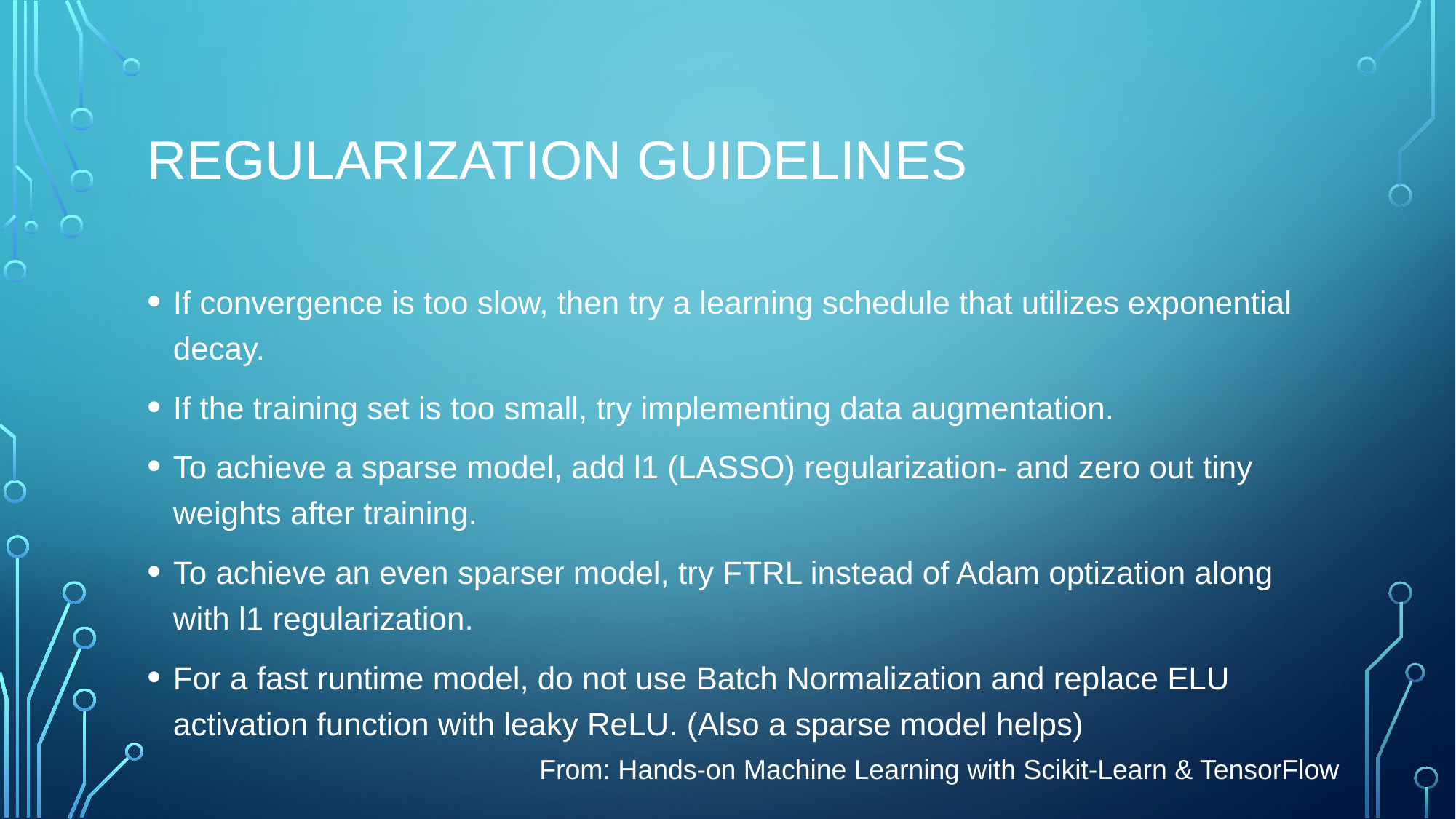

# Regularization guidelines
If convergence is too slow, then try a learning schedule that utilizes exponential decay.
If the training set is too small, try implementing data augmentation.
To achieve a sparse model, add l1 (LASSO) regularization- and zero out tiny weights after training.
To achieve an even sparser model, try FTRL instead of Adam optization along with l1 regularization.
For a fast runtime model, do not use Batch Normalization and replace ELU activation function with leaky ReLU. (Also a sparse model helps)
From: Hands-on Machine Learning with Scikit-Learn & TensorFlow